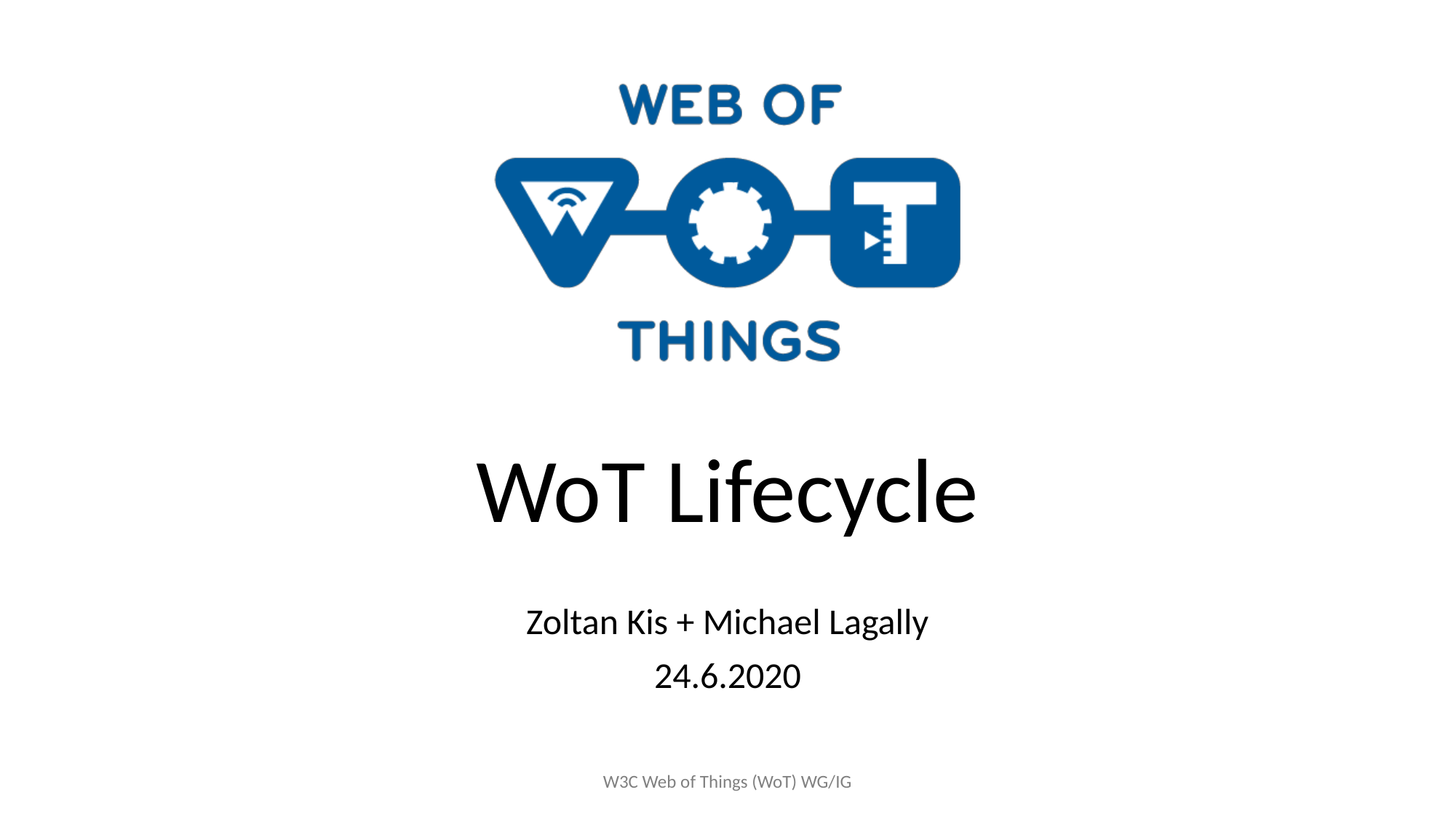

# WoT Lifecycle
Zoltan Kis + Michael Lagally
24.6.2020
W3C Web of Things (WoT) WG/IG